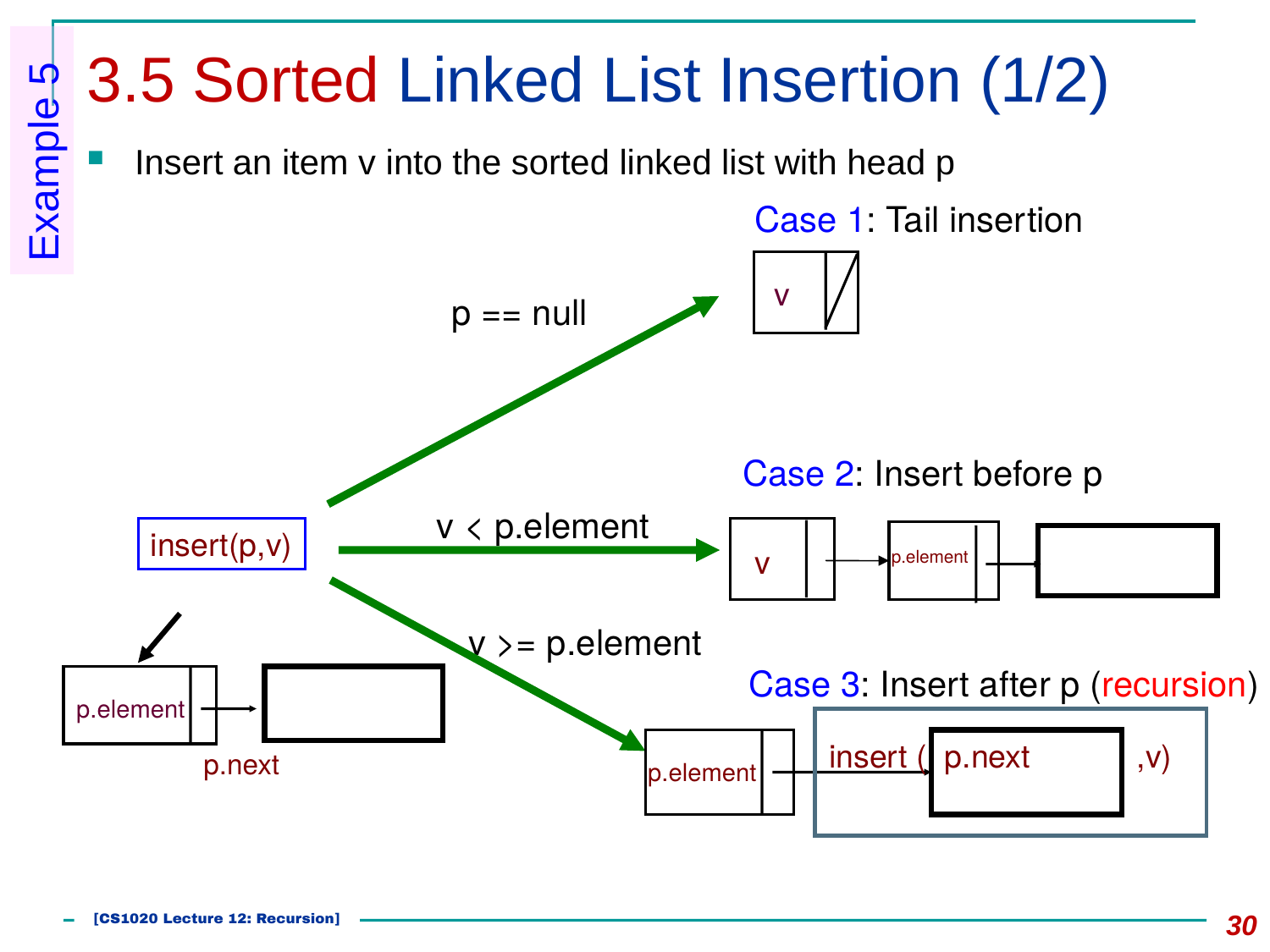

# 3.5 Sorted Linked List Insertion (1/2)
Example 5
Insert an item v into the sorted linked list with head p
Case 1: Tail insertion

v
p == null

Case 2: Insert before p

v < p.element
insert(p,v)

v

p.element

v >= p.element

Case 3: Insert after p (recursion)

p.element

insert (  p.next            ,v)

p.element

p.next
30
[CS1020 Lecture 12: Recursion]